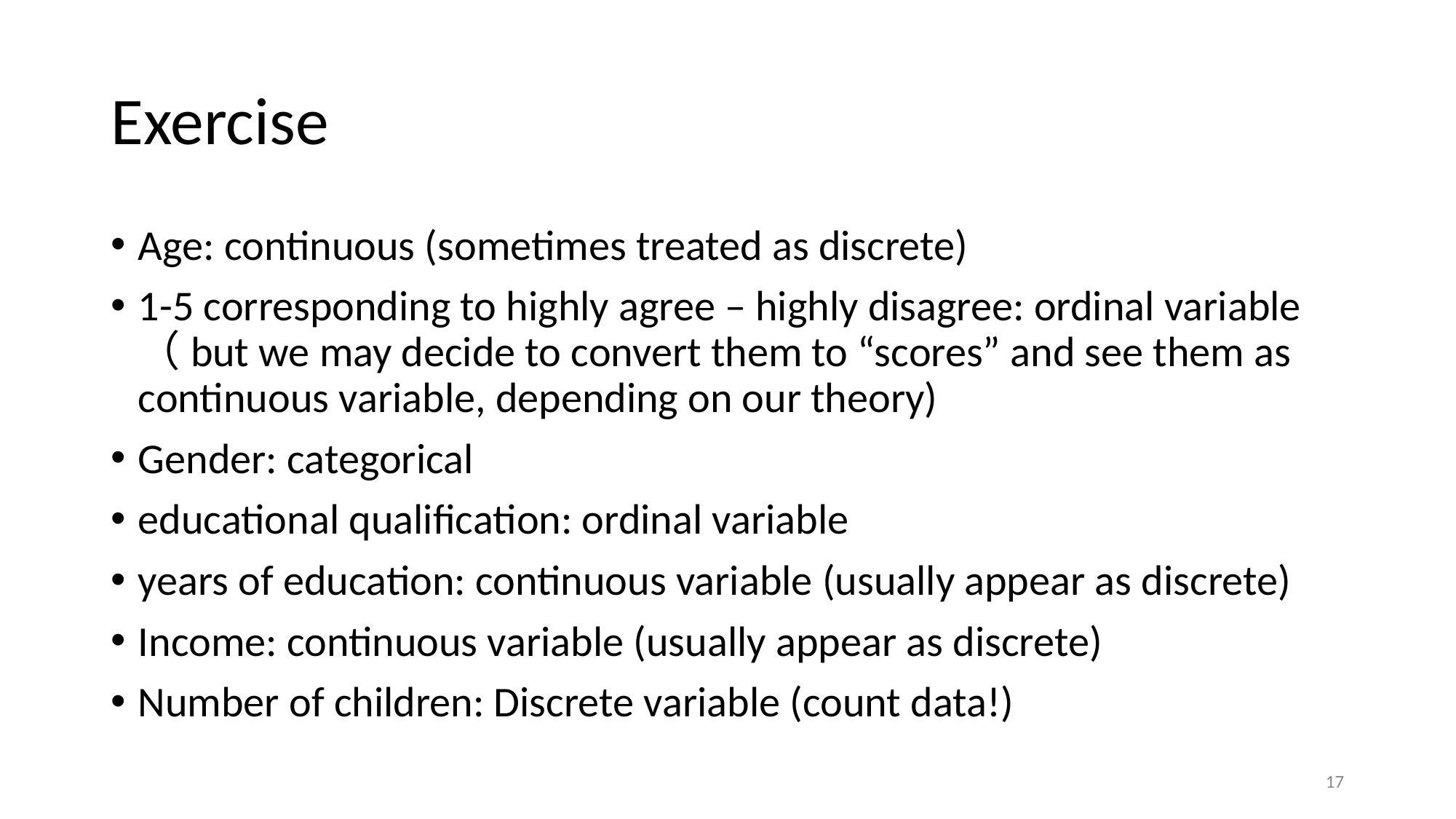

# Exercise
Age: continuous (sometimes treated as discrete)
1-5 corresponding to highly agree – highly disagree: ordinal variable （but we may decide to convert them to “scores” and see them as continuous variable, depending on our theory)
Gender: categorical
educational qualification: ordinal variable
years of education: continuous variable (usually appear as discrete)
Income: continuous variable (usually appear as discrete)
Number of children: Discrete variable (count data!)

17